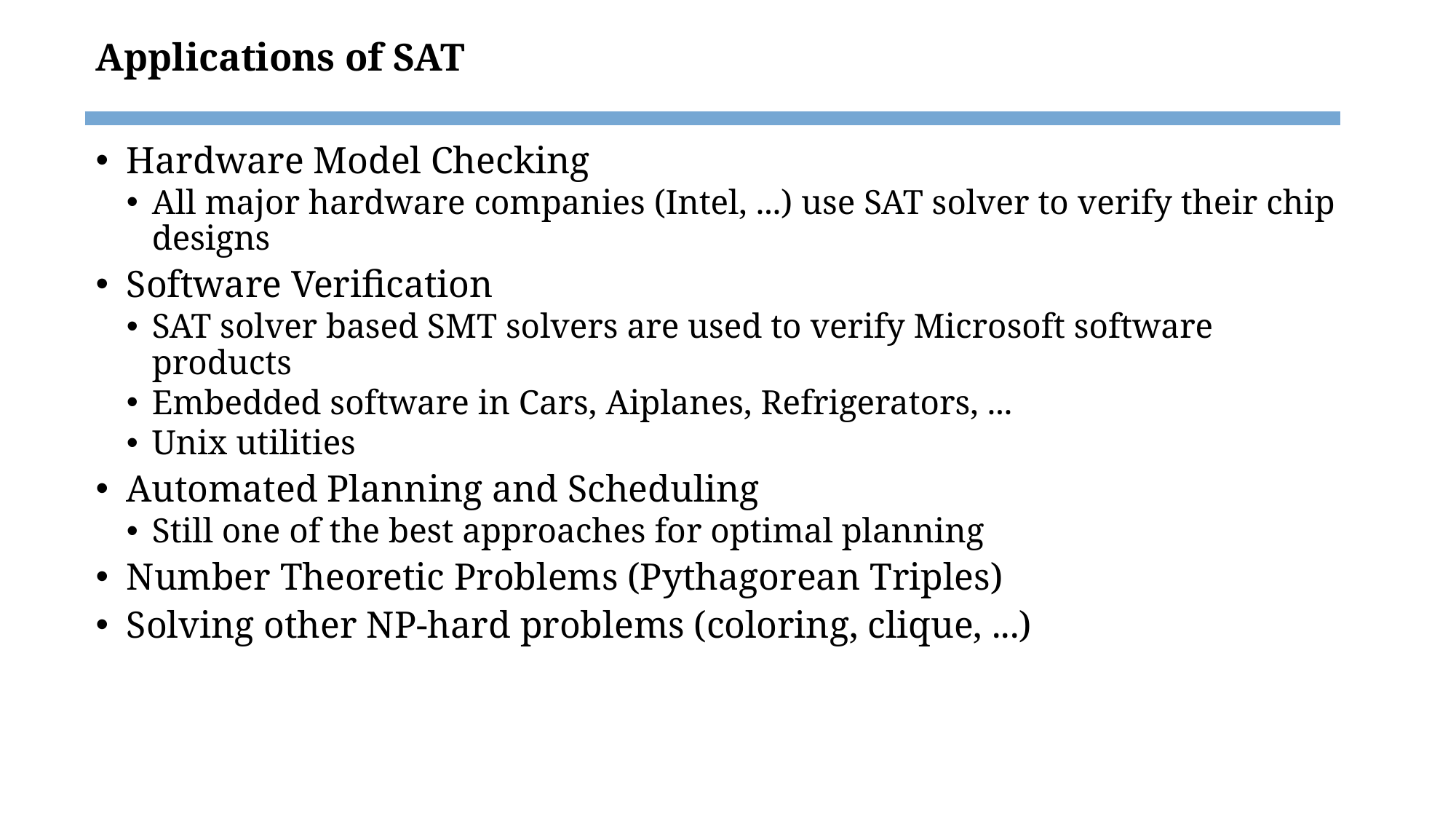

# Applications of SAT
Hardware Model Checking
All major hardware companies (Intel, ...) use SAT solver to verify their chip designs
Software Verification
SAT solver based SMT solvers are used to verify Microsoft software products
Embedded software in Cars, Aiplanes, Refrigerators, ...
Unix utilities
Automated Planning and Scheduling
Still one of the best approaches for optimal planning
Number Theoretic Problems (Pythagorean Triples)
Solving other NP-hard problems (coloring, clique, ...)